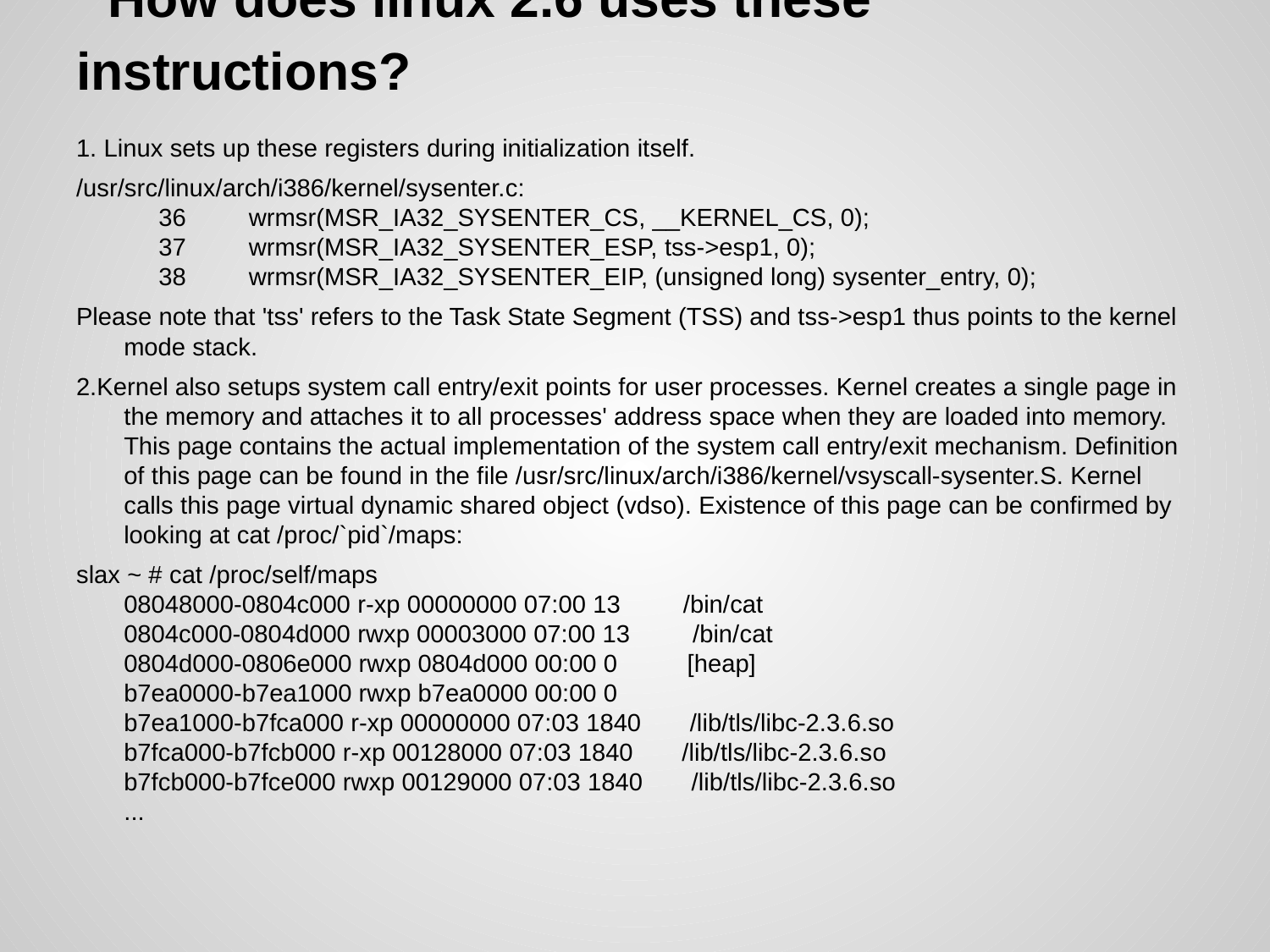

# How does linux 2.6 uses these instructions?

1. Linux sets up these registers during initialization itself.
/usr/src/linux/arch/i386/kernel/sysenter.c:
     36         wrmsr(MSR_IA32_SYSENTER_CS, __KERNEL_CS, 0);
     37         wrmsr(MSR_IA32_SYSENTER_ESP, tss->esp1, 0);
     38         wrmsr(MSR_IA32_SYSENTER_EIP, (unsigned long) sysenter_entry, 0);
Please note that 'tss' refers to the Task State Segment (TSS) and tss->esp1 thus points to the kernel mode stack.
2.Kernel also setups system call entry/exit points for user processes. Kernel creates a single page in the memory and attaches it to all processes' address space when they are loaded into memory. This page contains the actual implementation of the system call entry/exit mechanism. Definition of this page can be found in the file /usr/src/linux/arch/i386/kernel/vsyscall-sysenter.S. Kernel calls this page virtual dynamic shared object (vdso). Existence of this page can be confirmed by looking at cat /proc/`pid`/maps:
slax ~ # cat /proc/self/maps
08048000-0804c000 r-xp 00000000 07:00 13         /bin/cat
0804c000-0804d000 rwxp 00003000 07:00 13         /bin/cat
0804d000-0806e000 rwxp 0804d000 00:00 0          [heap]
b7ea0000-b7ea1000 rwxp b7ea0000 00:00 0
b7ea1000-b7fca000 r-xp 00000000 07:03 1840       /lib/tls/libc-2.3.6.so
b7fca000-b7fcb000 r-xp 00128000 07:03 1840       /lib/tls/libc-2.3.6.so
b7fcb000-b7fce000 rwxp 00129000 07:03 1840       /lib/tls/libc-2.3.6.so
...